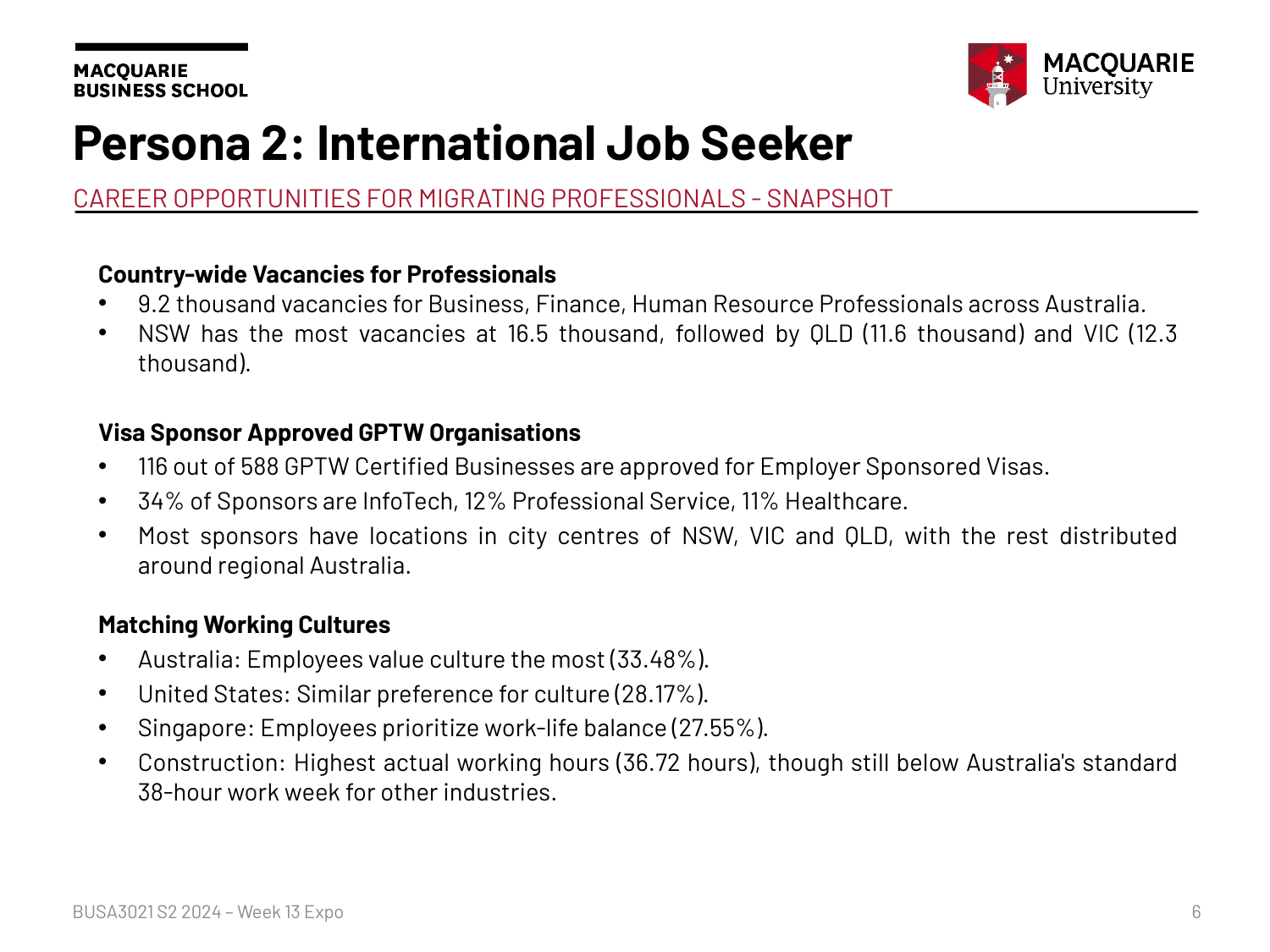

# Persona 2: International Job Seeker
Career Opportunities for Migrating Professionals - SNAPSHOT
Country-wide Vacancies for Professionals
9.2 thousand vacancies for Business, Finance, Human Resource Professionals across Australia.
NSW has the most vacancies at 16.5 thousand, followed by QLD (11.6 thousand) and VIC (12.3 thousand).

Visa Sponsor Approved GPTW Organisations
116 out of 588 GPTW Certified Businesses are approved for Employer Sponsored Visas.
34% of Sponsors are InfoTech, 12% Professional Service, 11% Healthcare.
Most sponsors have locations in city centres of NSW, VIC and QLD, with the rest distributed around regional Australia.

Matching Working Cultures
Australia: Employees value culture the most (33.48%).
United States: Similar preference for culture (28.17%).
Singapore: Employees prioritize work-life balance (27.55%).
Construction: Highest actual working hours (36.72 hours), though still below Australia's standard 38-hour work week for other industries.
BUSA3021 S2 2024 – Week 13 Expo
6